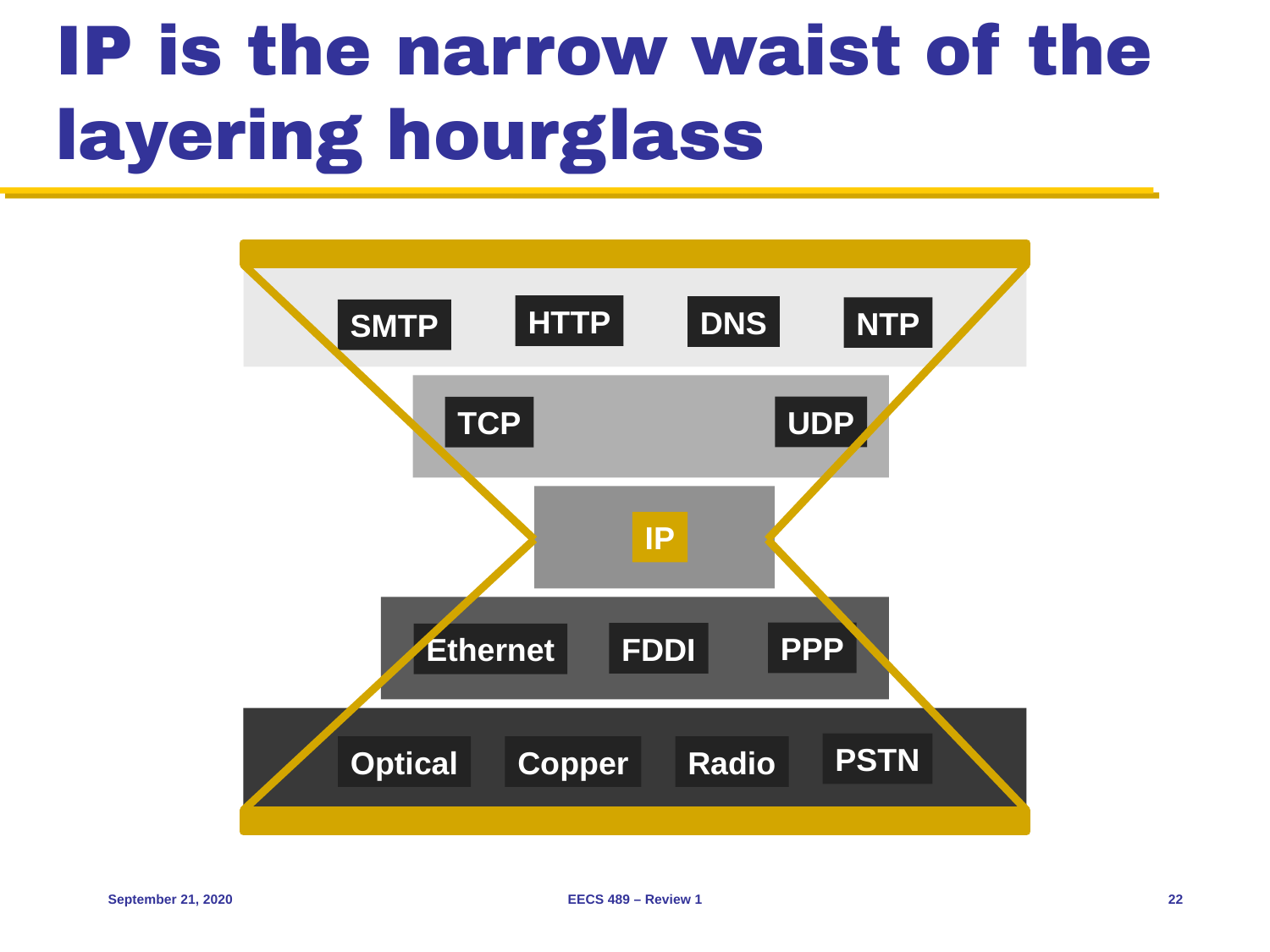

# IP is the narrow waist of the layering hourglass

HTTP
DNS
NTP
SMTP

UDP
TCP

IP

PPP
FDDI
Ethernet

PSTN
Optical
Copper
Radio

September 21, 2020
EECS 489 – Review 1
22